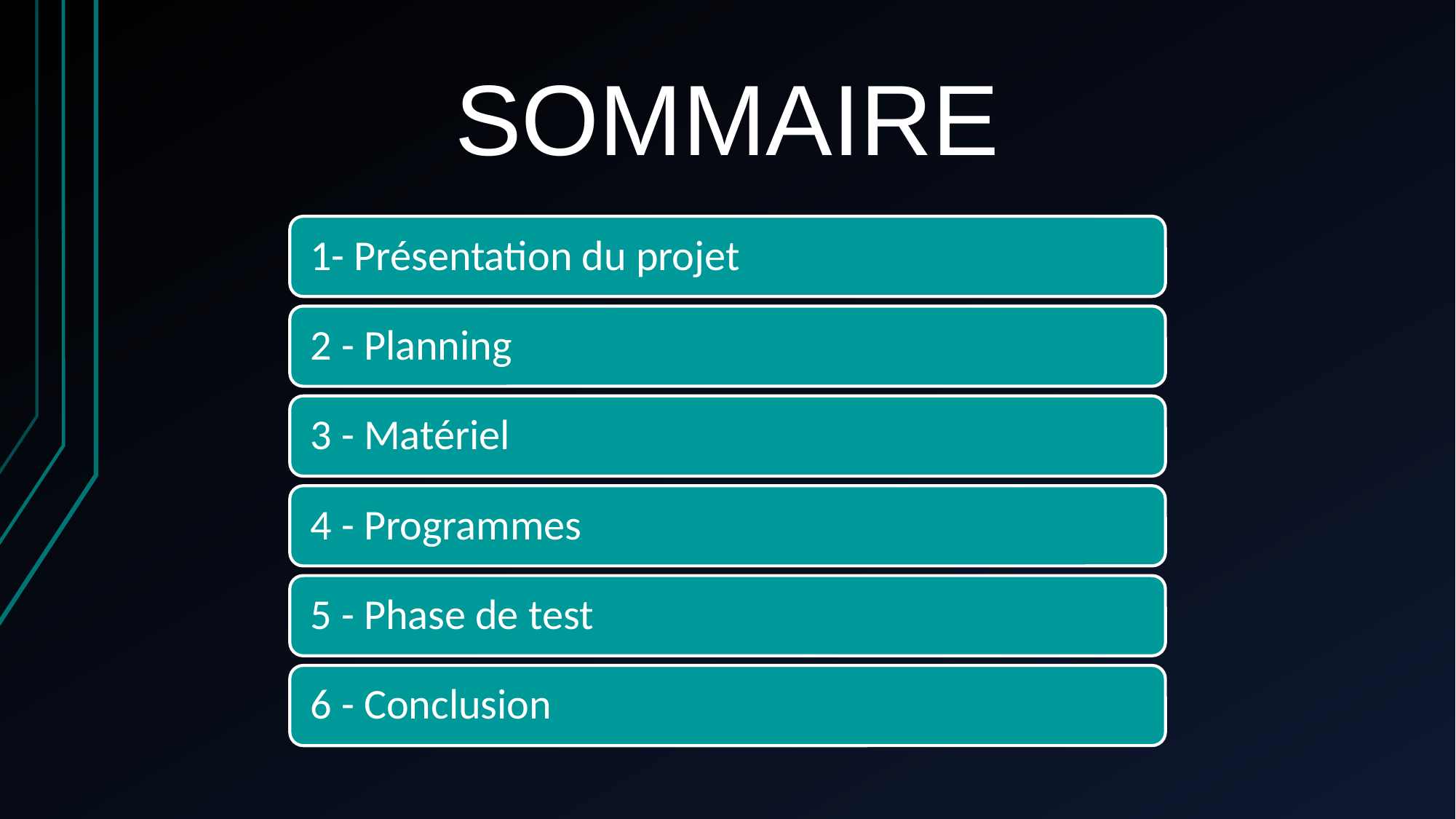

# SOMMAIRE
1- Présentation du projet
2 - Planning
3 - Matériel
4 - Programmes
5 - Phase de test
6 - Conclusion